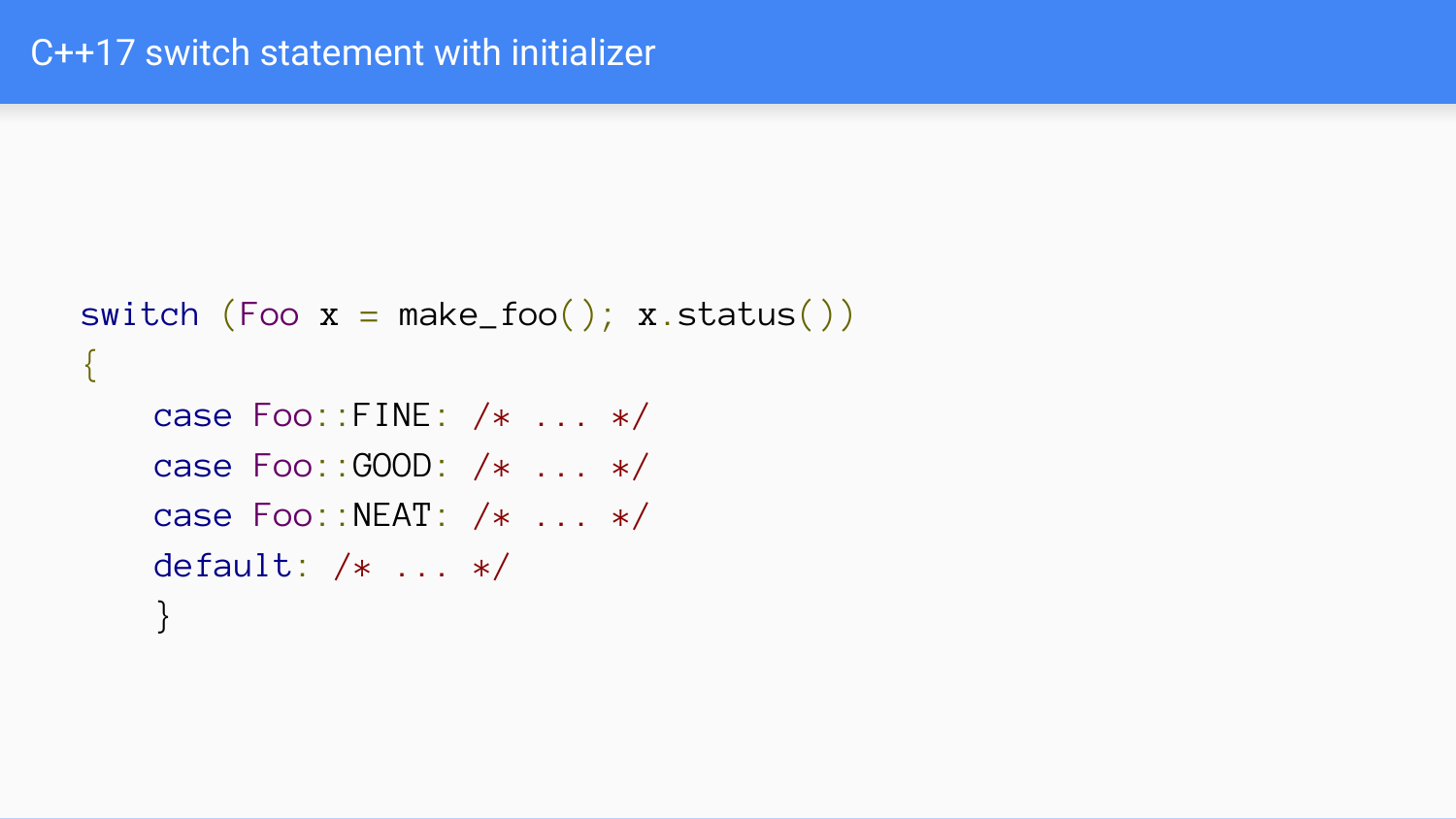

# C++17 switch statement with initializer
switch (Foo x = make_foo(); x.status())
{
case Foo::FINE: /* ... */
case Foo::GOOD: /* ... */
case Foo::NEAT: /* ... */
default: /* ... */
}